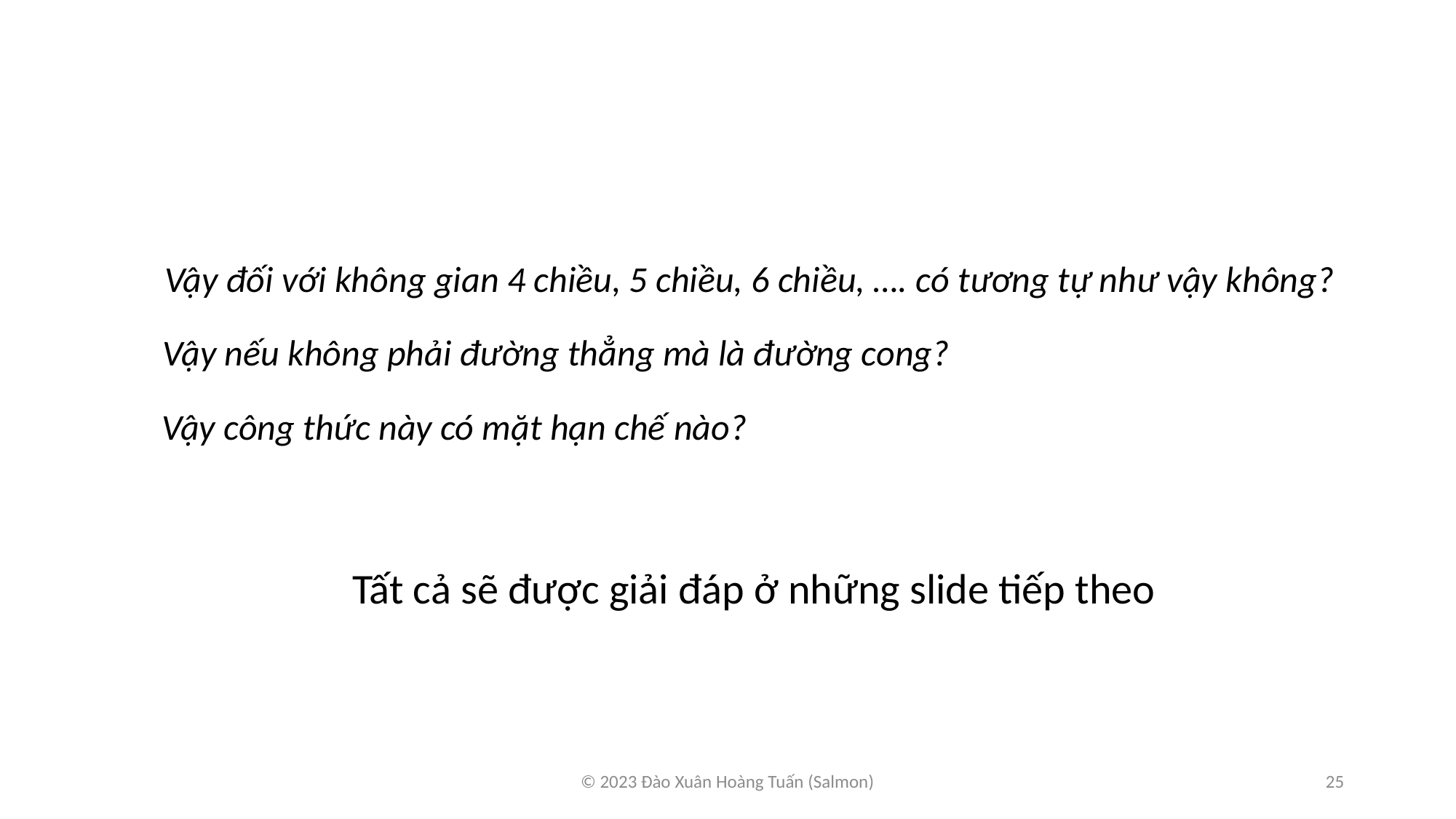

Vậy đối với không gian 4 chiều, 5 chiều, 6 chiều, …. có tương tự như vậy không?
Vậy nếu không phải đường thẳng mà là đường cong?
Vậy công thức này có mặt hạn chế nào?
Tất cả sẽ được giải đáp ở những slide tiếp theo
© 2023 Đào Xuân Hoàng Tuấn (Salmon)
25